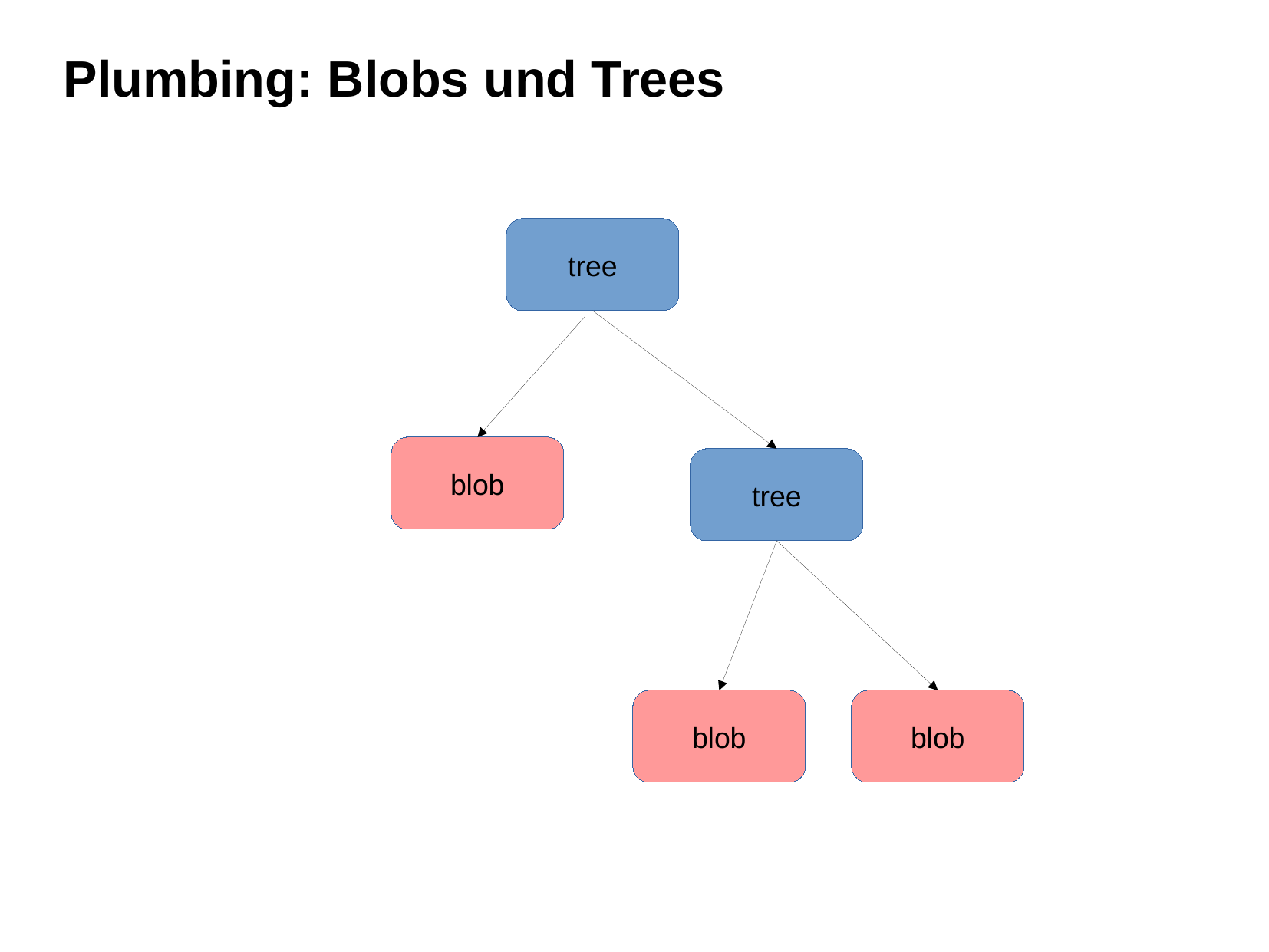

Plumbing: Blobs und Trees
tree
blob
tree
blob
blob